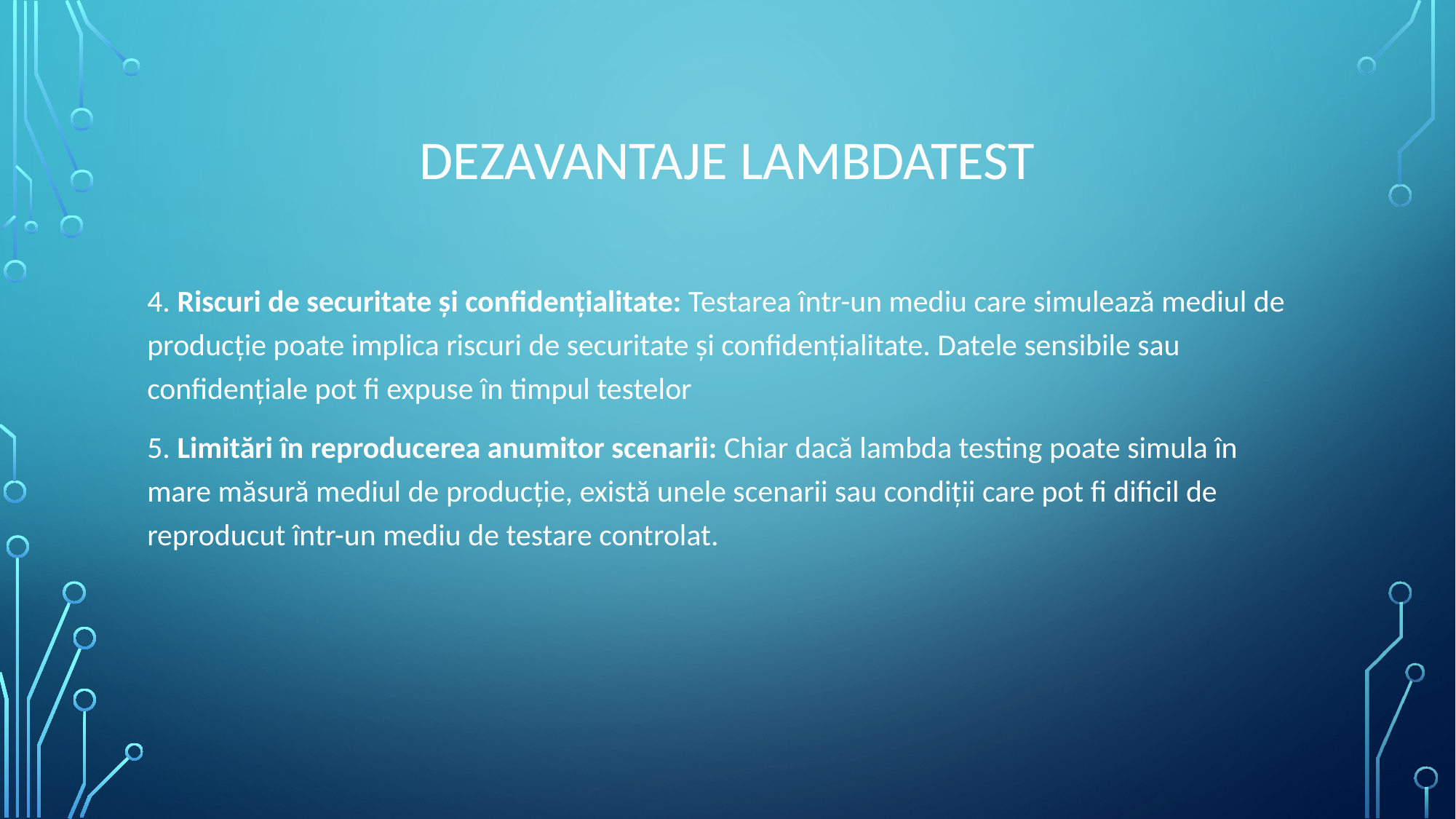

# Dezavantaje lambdatest
4. Riscuri de securitate și confidențialitate: Testarea într-un mediu care simulează mediul de producție poate implica riscuri de securitate și confidențialitate. Datele sensibile sau confidențiale pot fi expuse în timpul testelor
5. Limitări în reproducerea anumitor scenarii: Chiar dacă lambda testing poate simula în mare măsură mediul de producție, există unele scenarii sau condiții care pot fi dificil de reproducut într-un mediu de testare controlat.